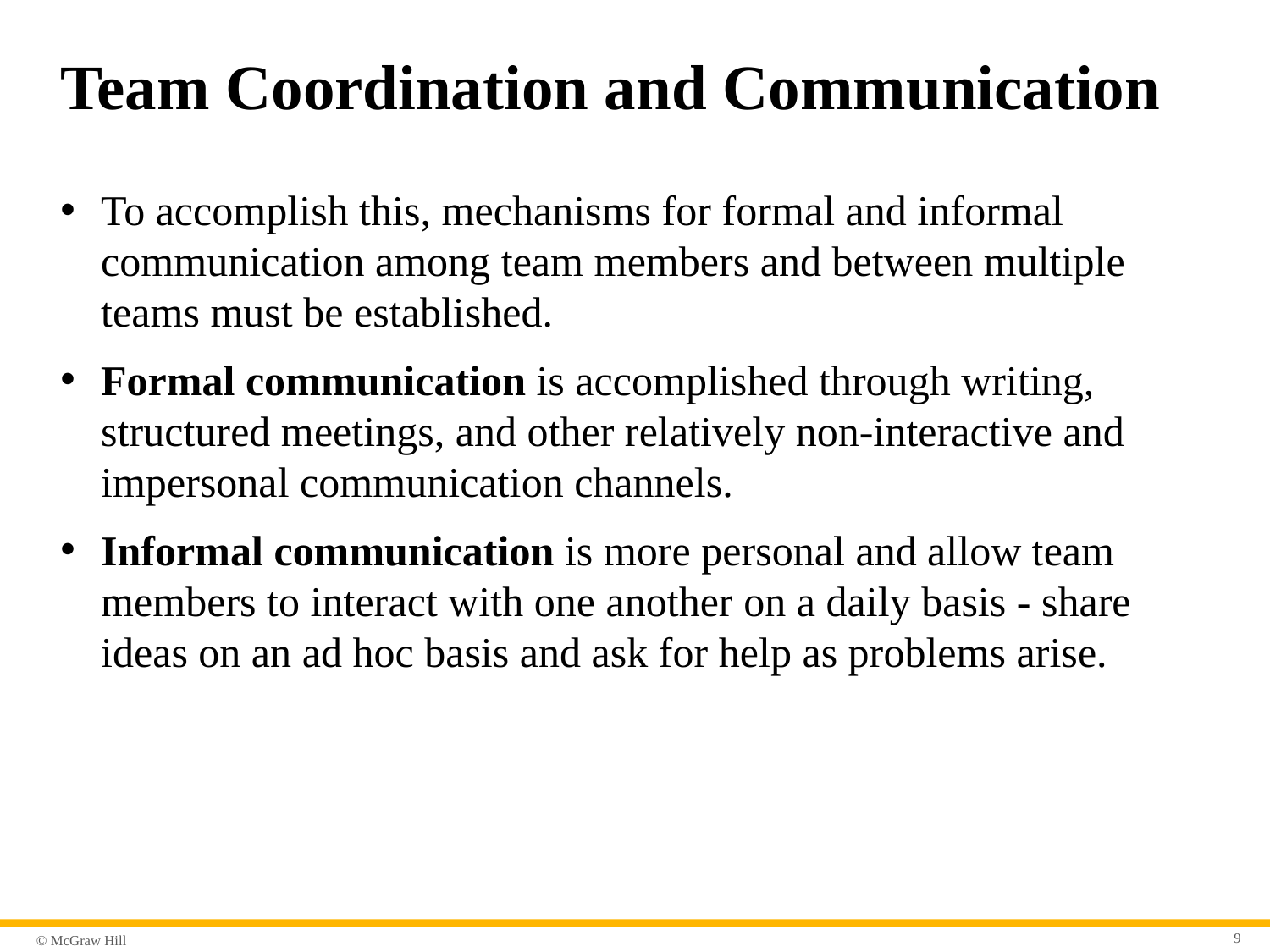

# Team Coordination and Communication
To accomplish this, mechanisms for formal and informal communication among team members and between multiple teams must be established.
Formal communication is accomplished through writing, structured meetings, and other relatively non-interactive and impersonal communication channels.
Informal communication is more personal and allow team members to interact with one another on a daily basis - share ideas on an ad hoc basis and ask for help as problems arise.
9